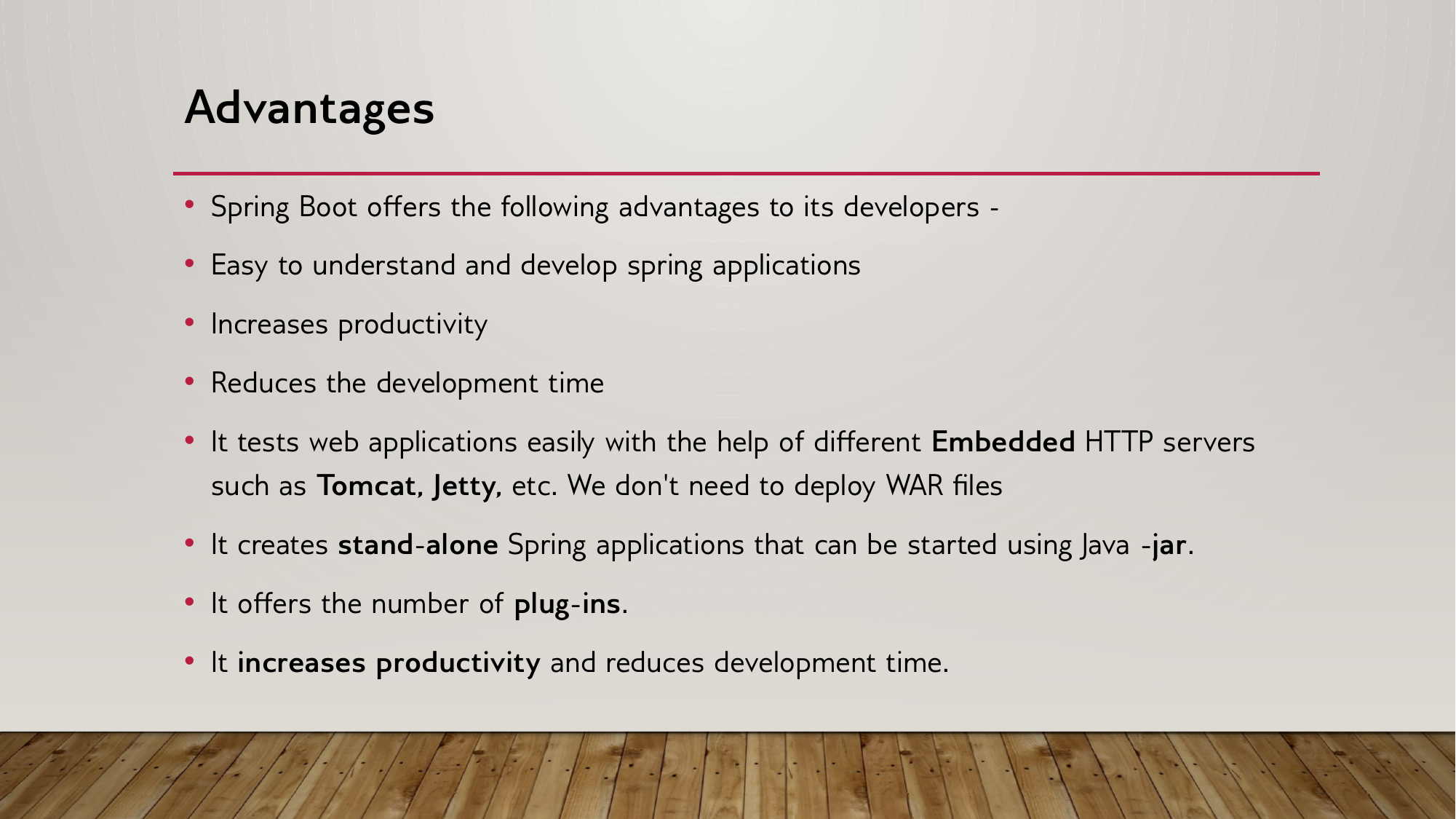

# Advantages
Spring Boot offers the following advantages to its developers −
Easy to understand and develop spring applications
Increases productivity
Reduces the development time
It tests web applications easily with the help of different Embedded HTTP servers such as Tomcat, Jetty, etc. We don't need to deploy WAR files
It creates stand-alone Spring applications that can be started using Java -jar.
It offers the number of plug-ins.
It increases productivity and reduces development time.